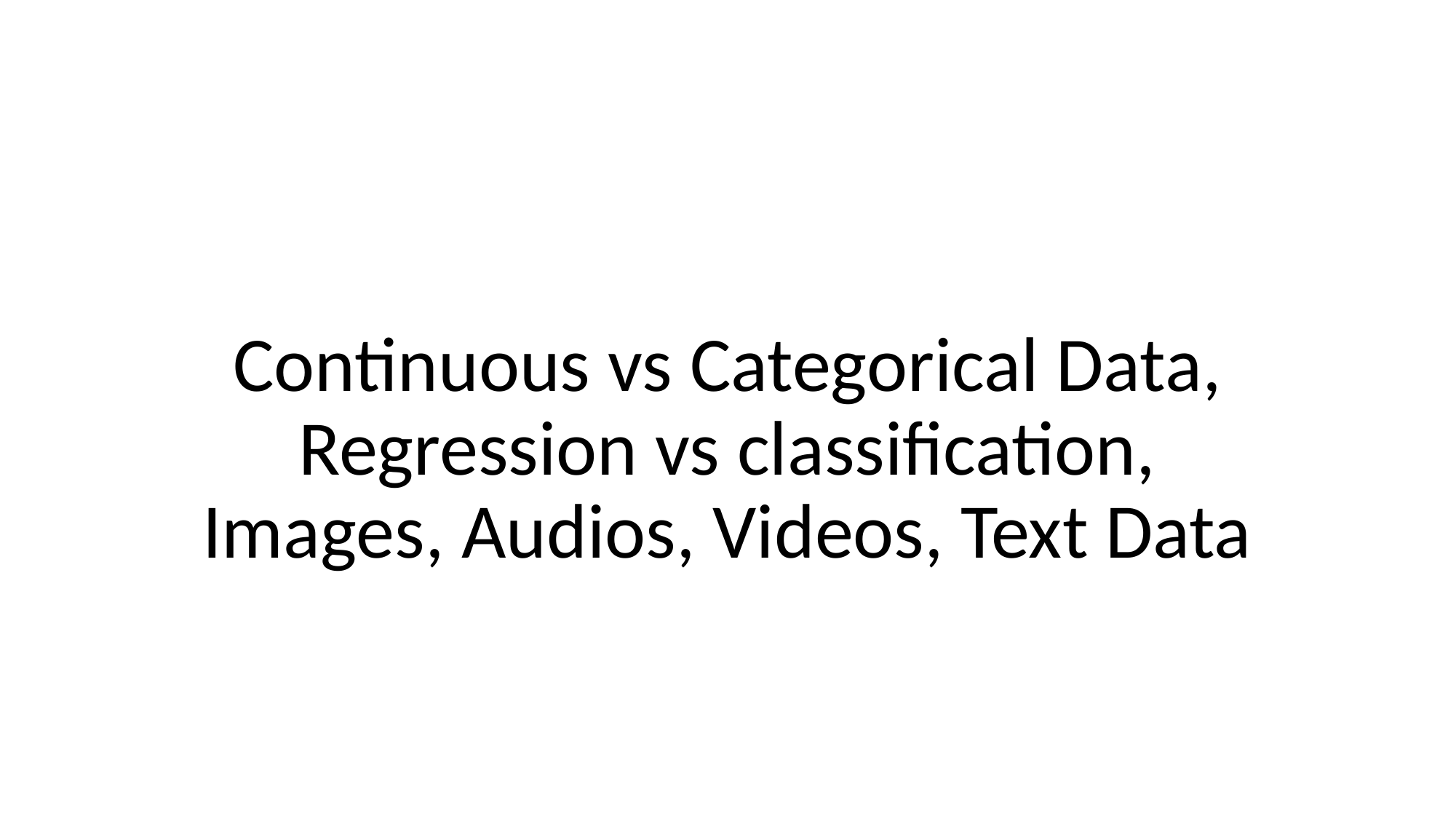

# Continuous vs Categorical Data, Regression vs classification, Images, Audios, Videos, Text Data